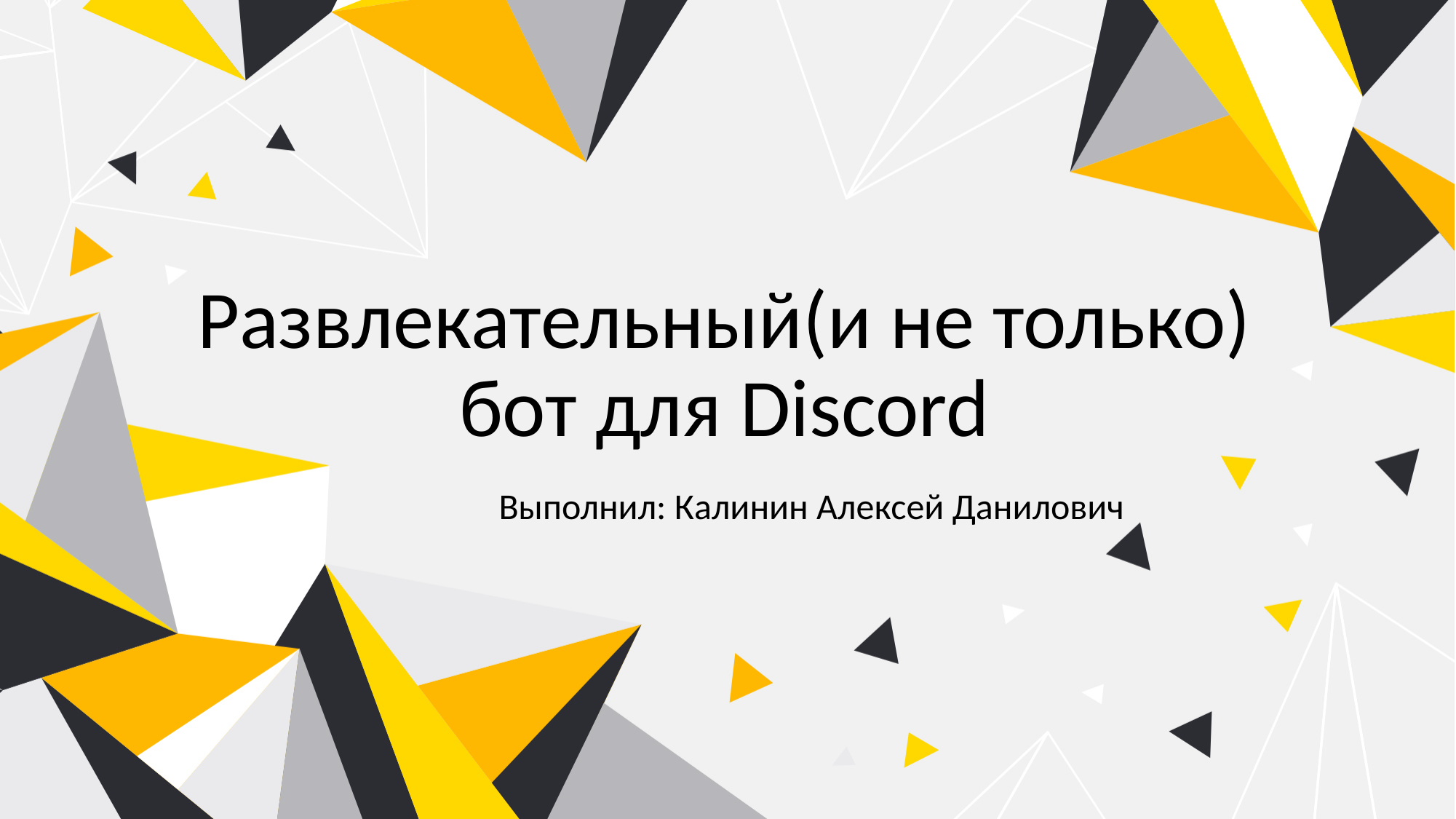

# Развлекательный(и не только) бот для Discord
Выполнил: Калинин Алексей Данилович